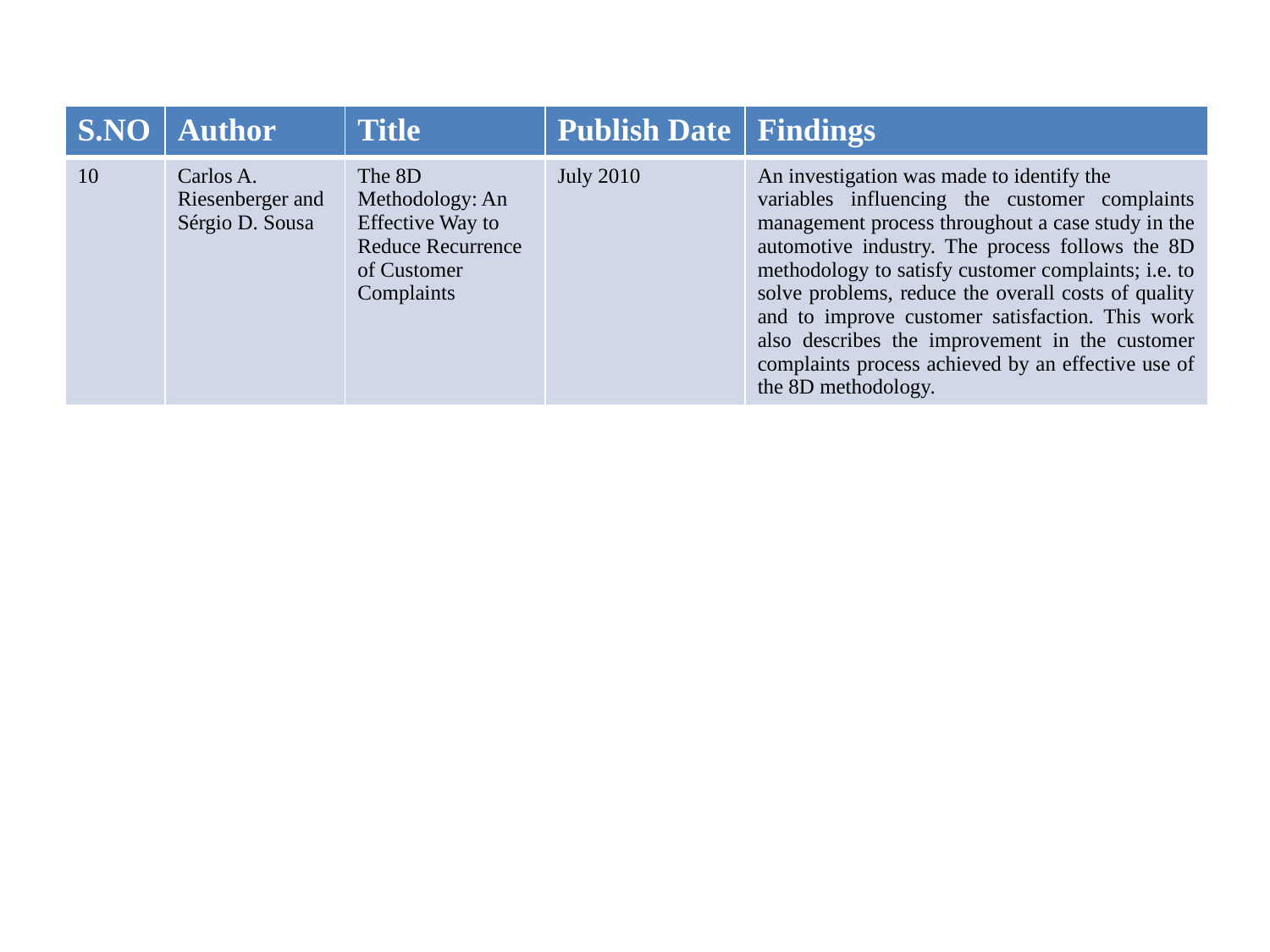

| S.NO | Author | Title | Publish Date | Findings |
| --- | --- | --- | --- | --- |
| 10 | Carlos A. Riesenberger and Sérgio D. Sousa | The 8D Methodology: An Effective Way to Reduce Recurrence of Customer Complaints | July 2010 | An investigation was made to identify the variables influencing the customer complaints management process throughout a case study in the automotive industry. The process follows the 8D methodology to satisfy customer complaints; i.e. to solve problems, reduce the overall costs of quality and to improve customer satisfaction. This work also describes the improvement in the customer complaints process achieved by an effective use of the 8D methodology. |